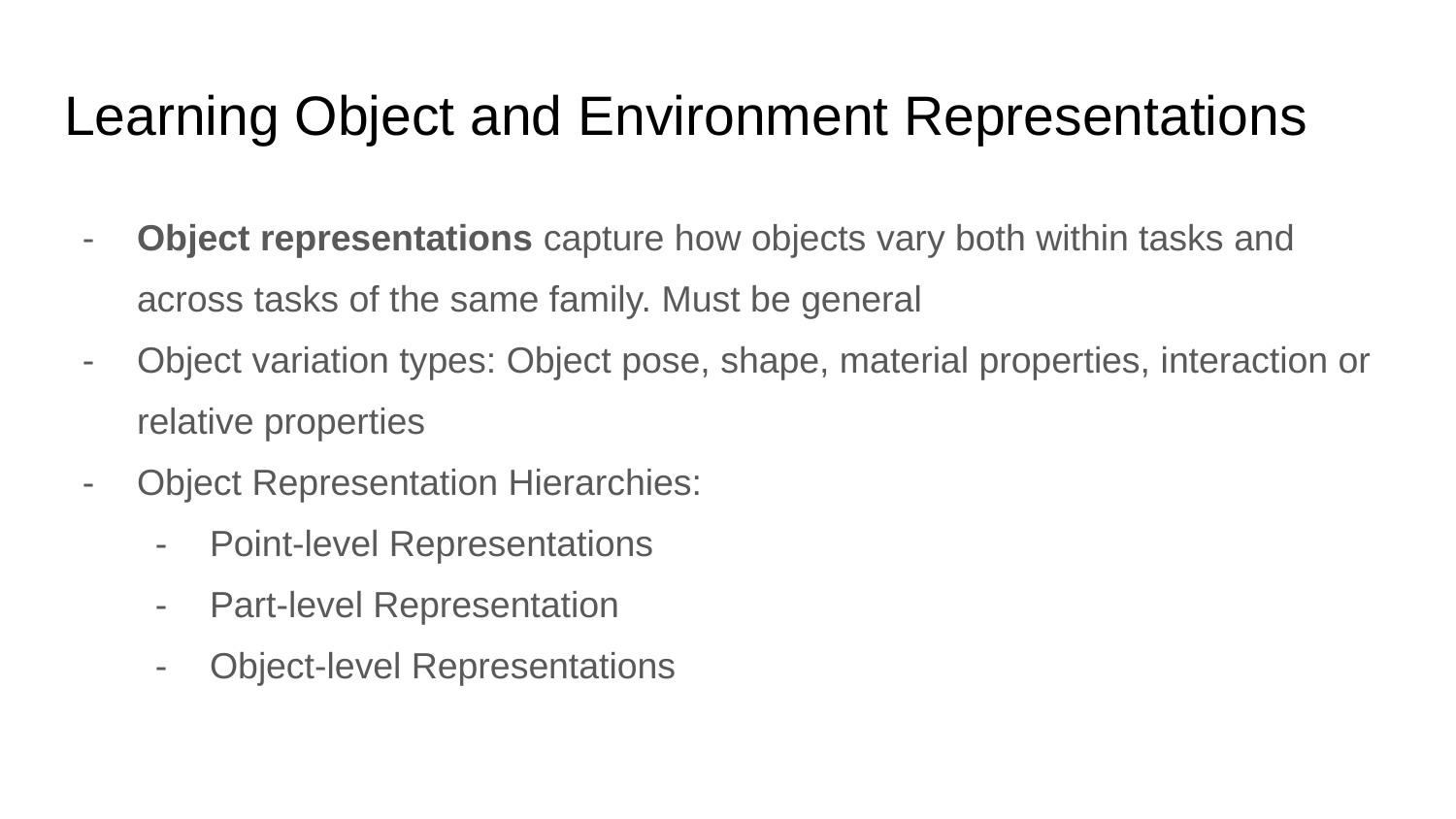

# Learning Object and Environment Representations
Object representations capture how objects vary both within tasks and across tasks of the same family. Must be general
Object variation types: Object pose, shape, material properties, interaction or relative properties
Object Representation Hierarchies:
Point-level Representations
Part-level Representation
Object-level Representations